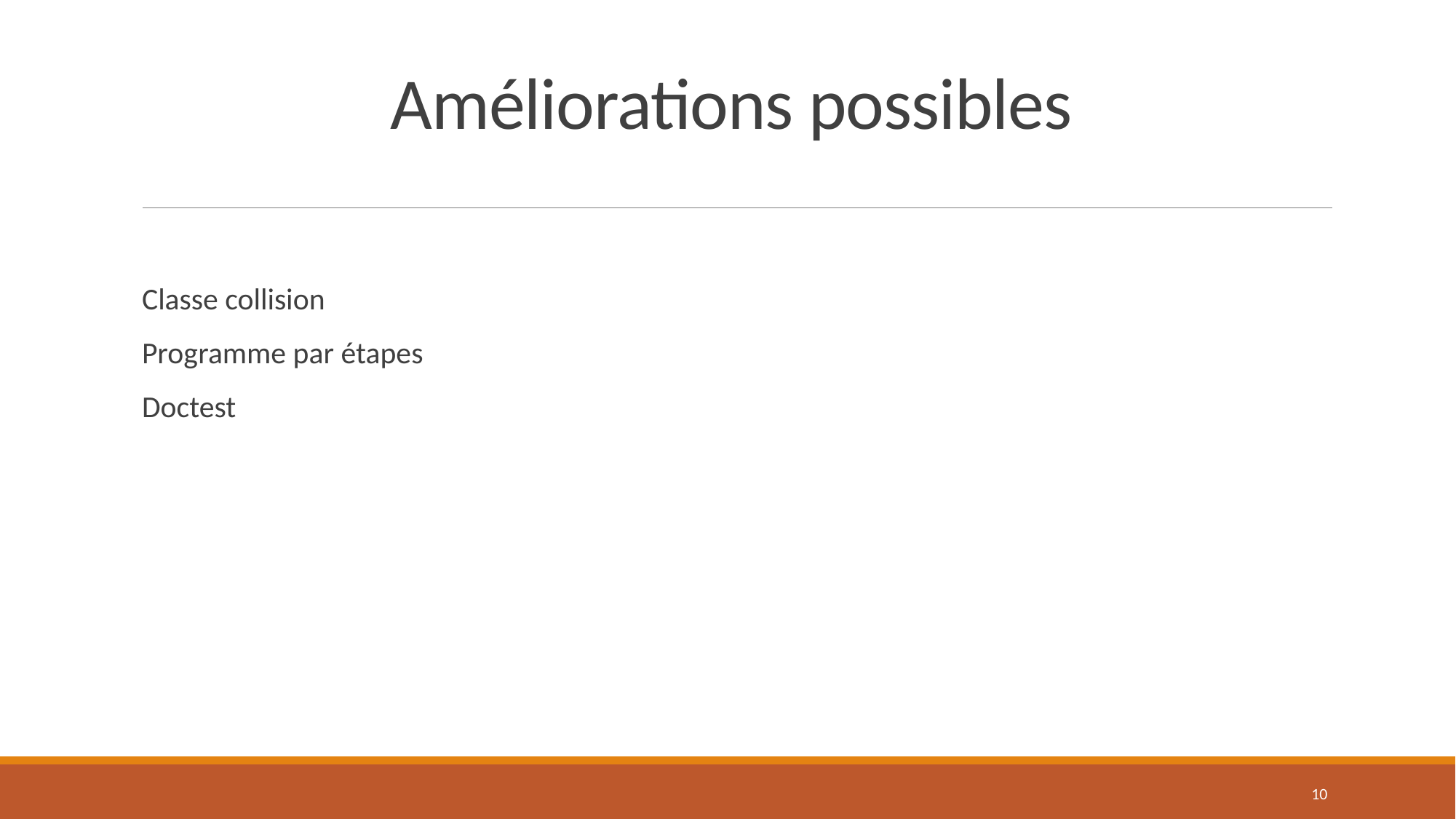

# Améliorations possibles

Classe collision
Programme par étapes
Doctest

10